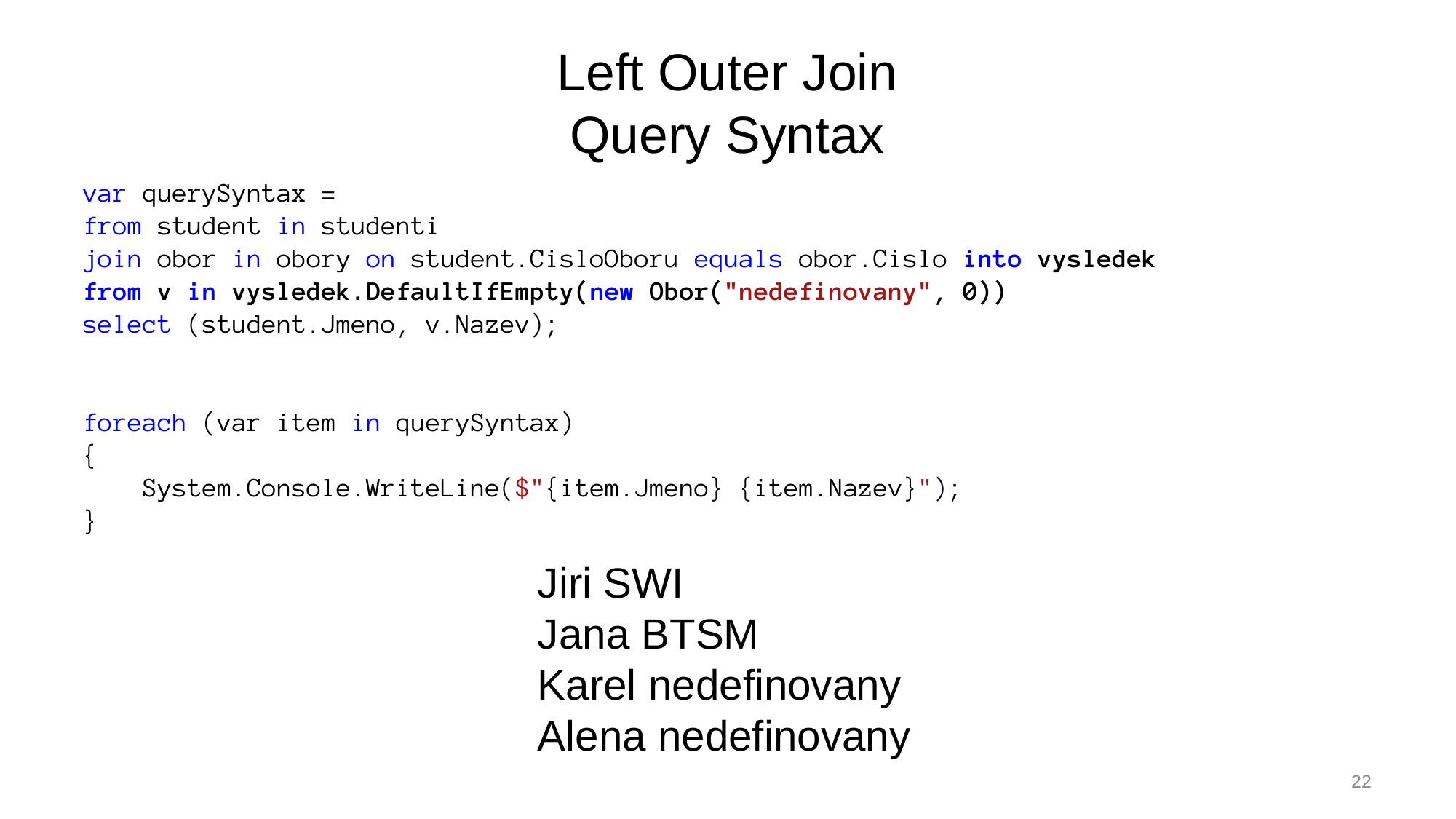

# Left Outer Join Query Syntax
var querySyntax =
from student in studenti
join obor in obory on student.CisloOboru equals obor.Cislo into vysledek
from v in vysledek.DefaultIfEmpty(new Obor("nedefinovany", 0))
select (student.Jmeno, v.Nazev);

foreach (var item in querySyntax)
{
    System.Console.WriteLine($"{item.Jmeno} {item.Nazev}");
}
Jiri SWI
Jana BTSM
Karel nedefinovany
Alena nedefinovany
22